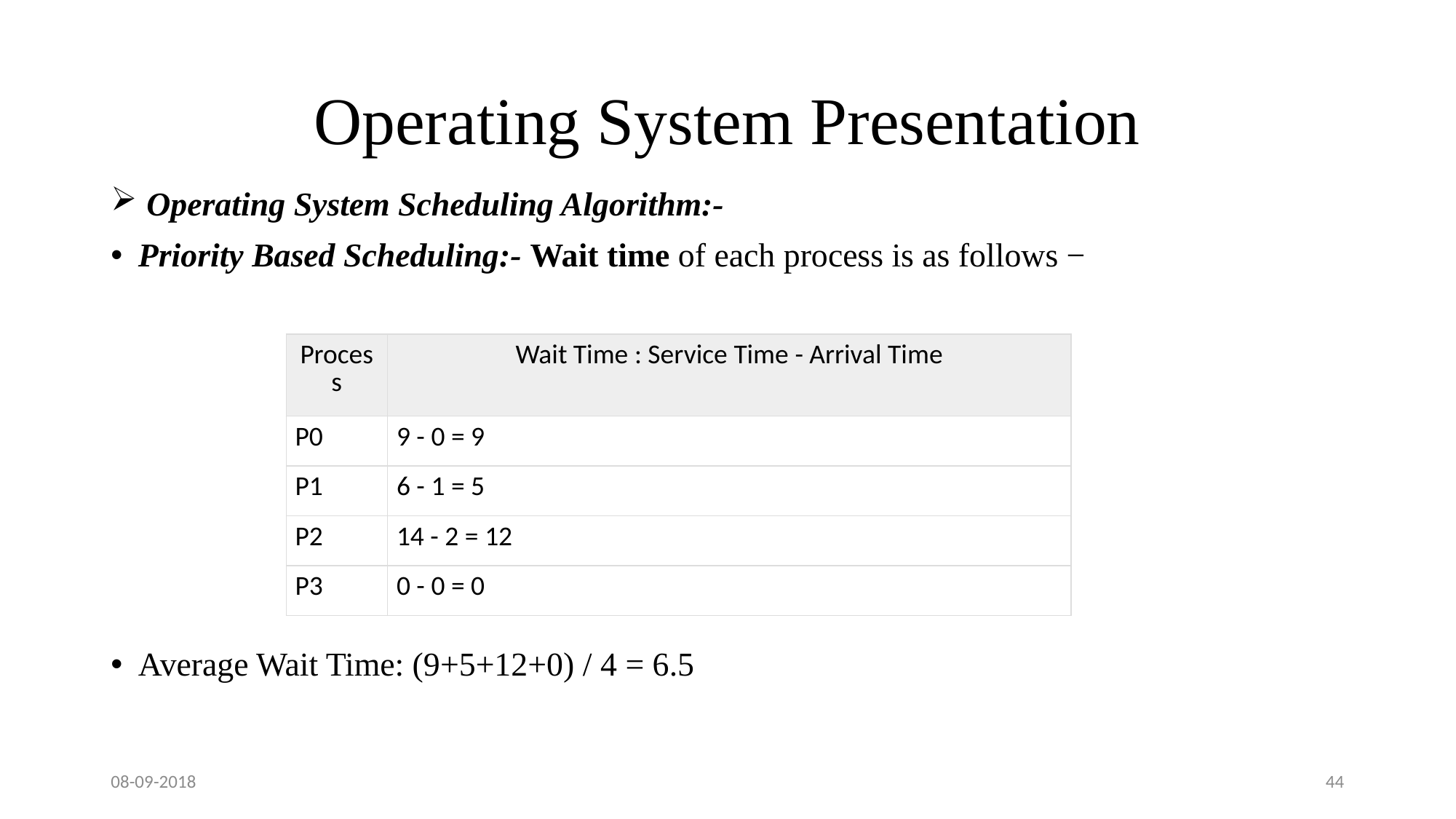

# Operating System Presentation
 Operating System Scheduling Algorithm:-
Priority Based Scheduling:- Wait time of each process is as follows −

Average Wait Time: (9+5+12+0) / 4 = 6.5
| Process | Wait Time : Service Time - Arrival Time |
| --- | --- |
| P0 | 9 - 0 = 9 |
| P1 | 6 - 1 = 5 |
| P2 | 14 - 2 = 12 |
| P3 | 0 - 0 = 0 |
08-09-2018
44